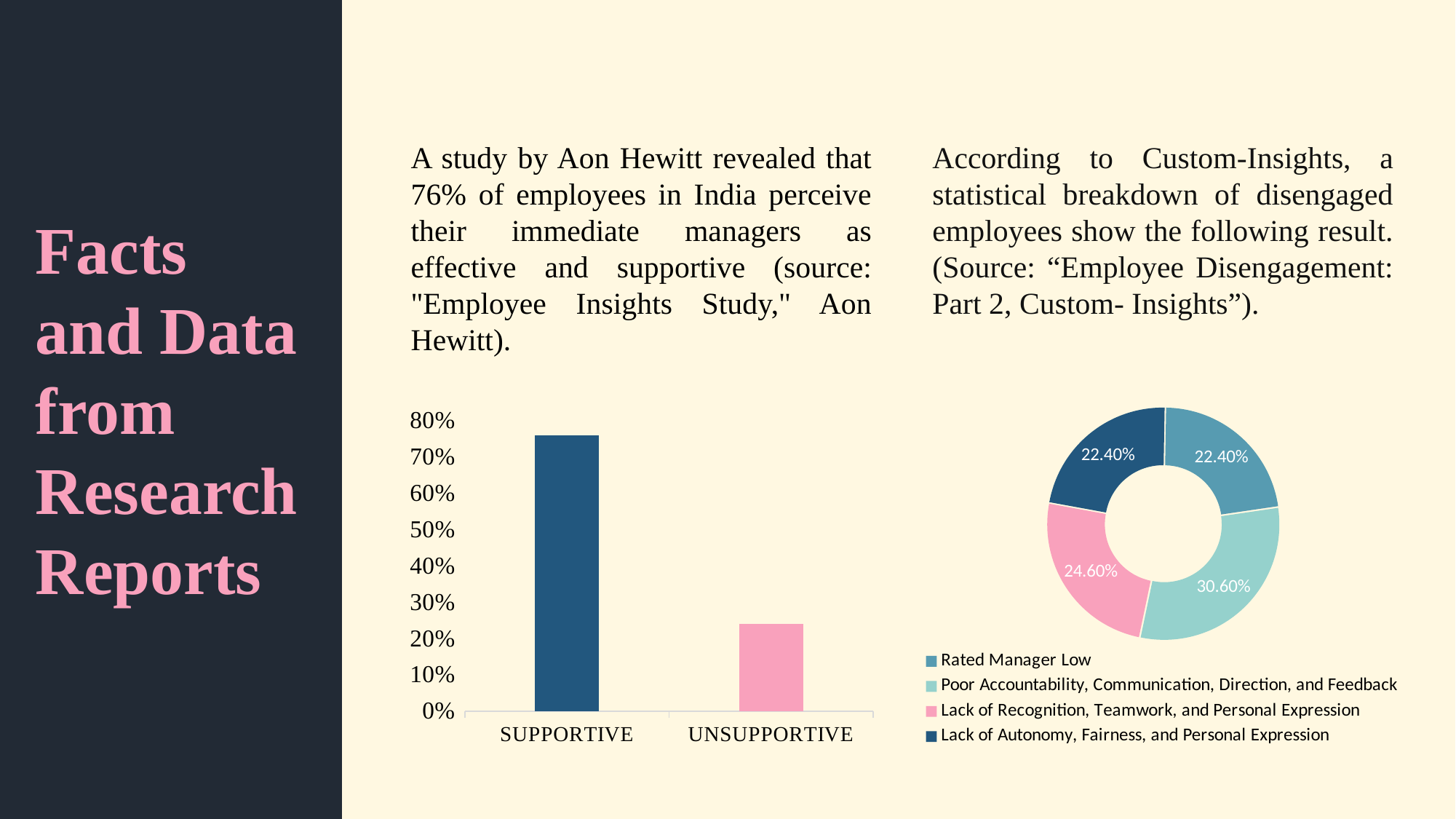

A study by Aon Hewitt revealed that 76% of employees in India perceive their immediate managers as effective and supportive (source: "Employee Insights Study," Aon Hewitt).
According to Custom-Insights, a statistical breakdown of disengaged employees show the following result. (Source: “Employee Disengagement: Part 2, Custom- Insights”).
Facts and Data from Research Reports

### Chart

| Category | Sales |
|---|---|
| Rated Manager Low | 0.224 |
| Poor Accountability, Communication, Direction, and Feedback | 0.306 |
| Lack of Recognition, Teamwork, and Personal Expression | 0.246 |
| Lack of Autonomy, Fairness, and Personal Expression | 0.224 |

### Chart

| Category | Series 1 |
|---|---|
| SUPPORTIVE | 0.76 |
| UNSUPPORTIVE | 0.24 |